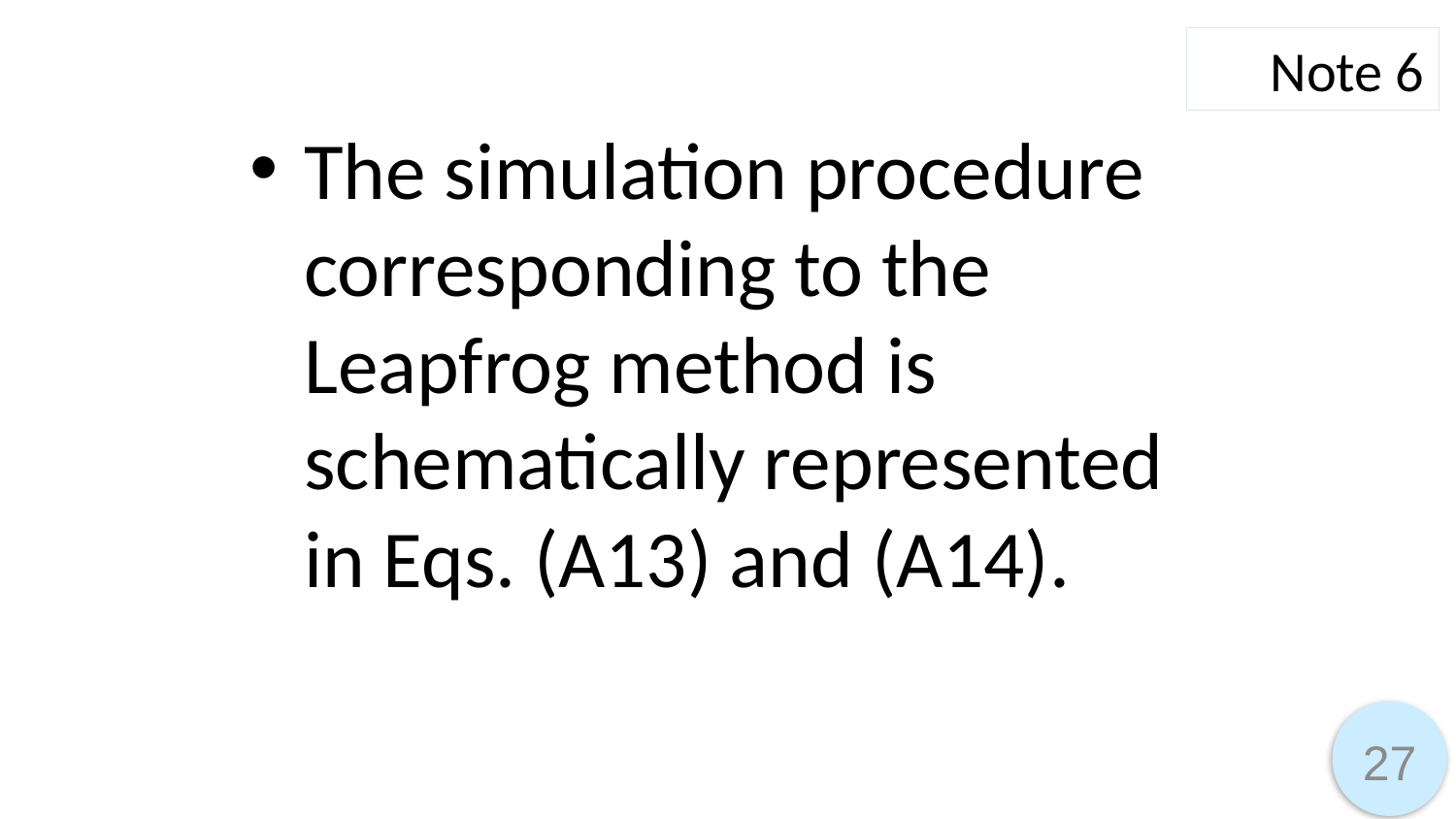

Note 6
The simulation procedure corresponding to the Leapfrog method is schematically represented in Eqs. (A13) and (A14).
27